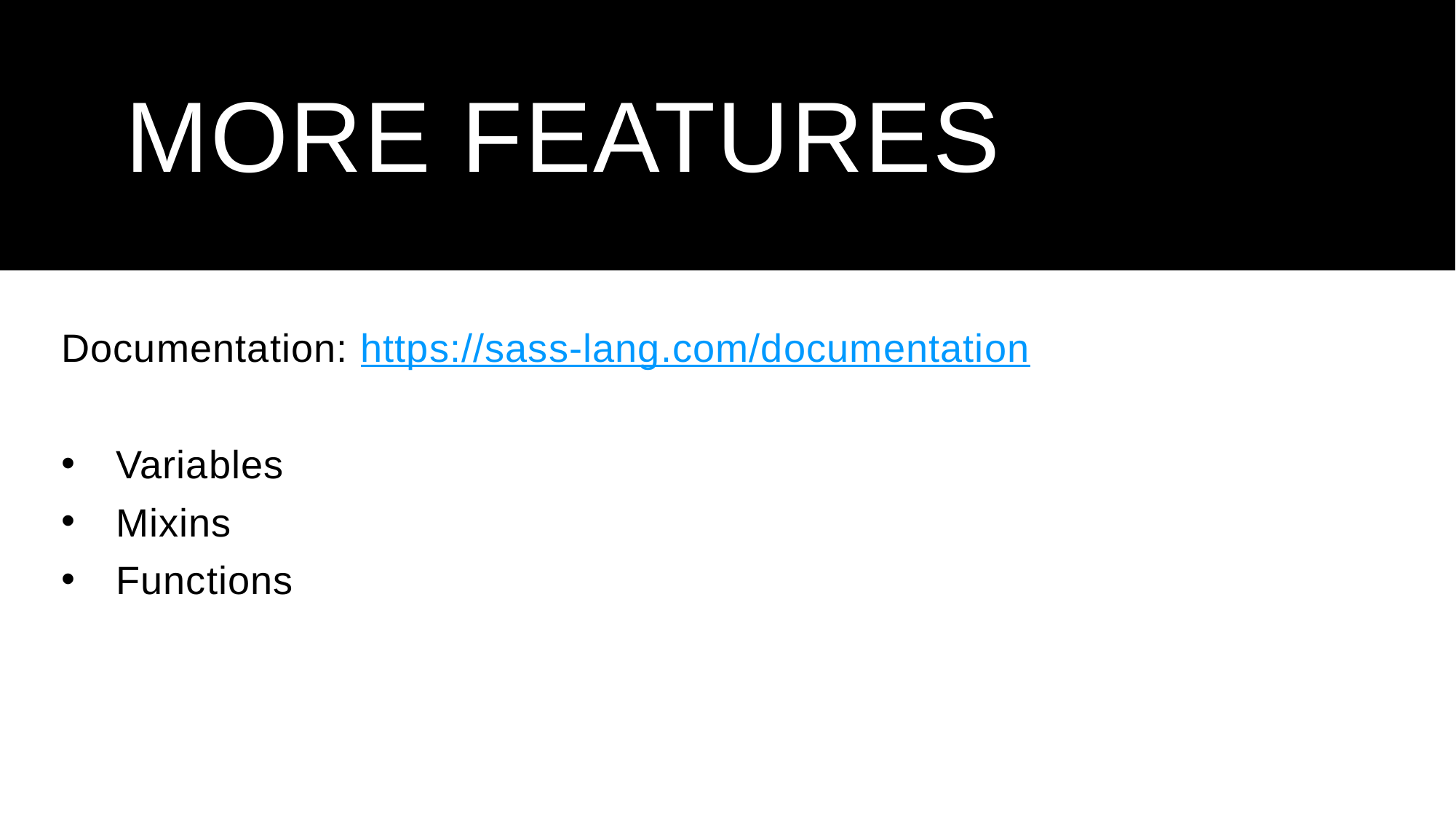

# More Features
Documentation: https://sass-lang.com/documentation

Variables
Mixins
Functions